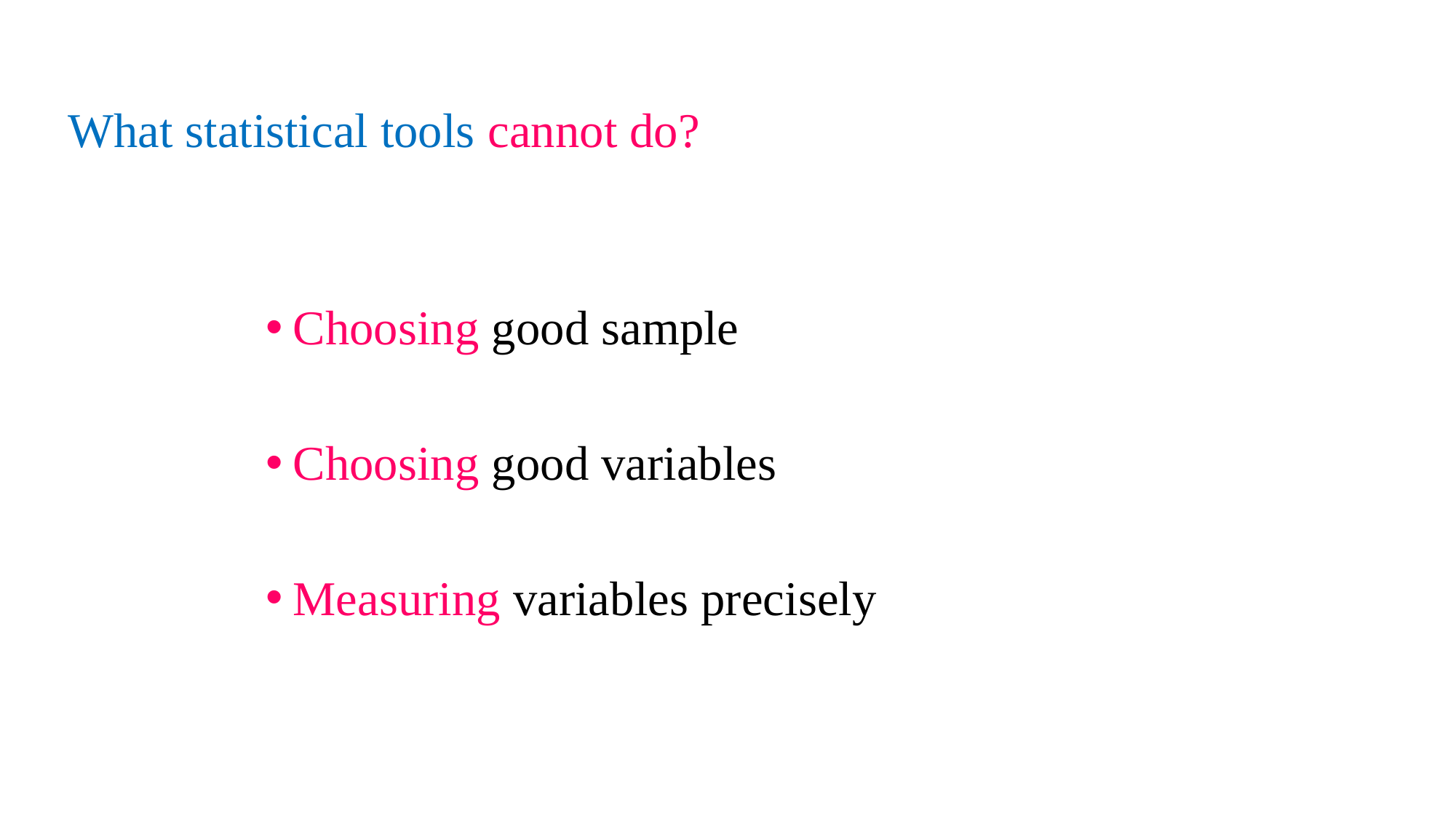

# What statistical tools cannot do?

Choosing good sample

Choosing good variables

Measuring variables precisely